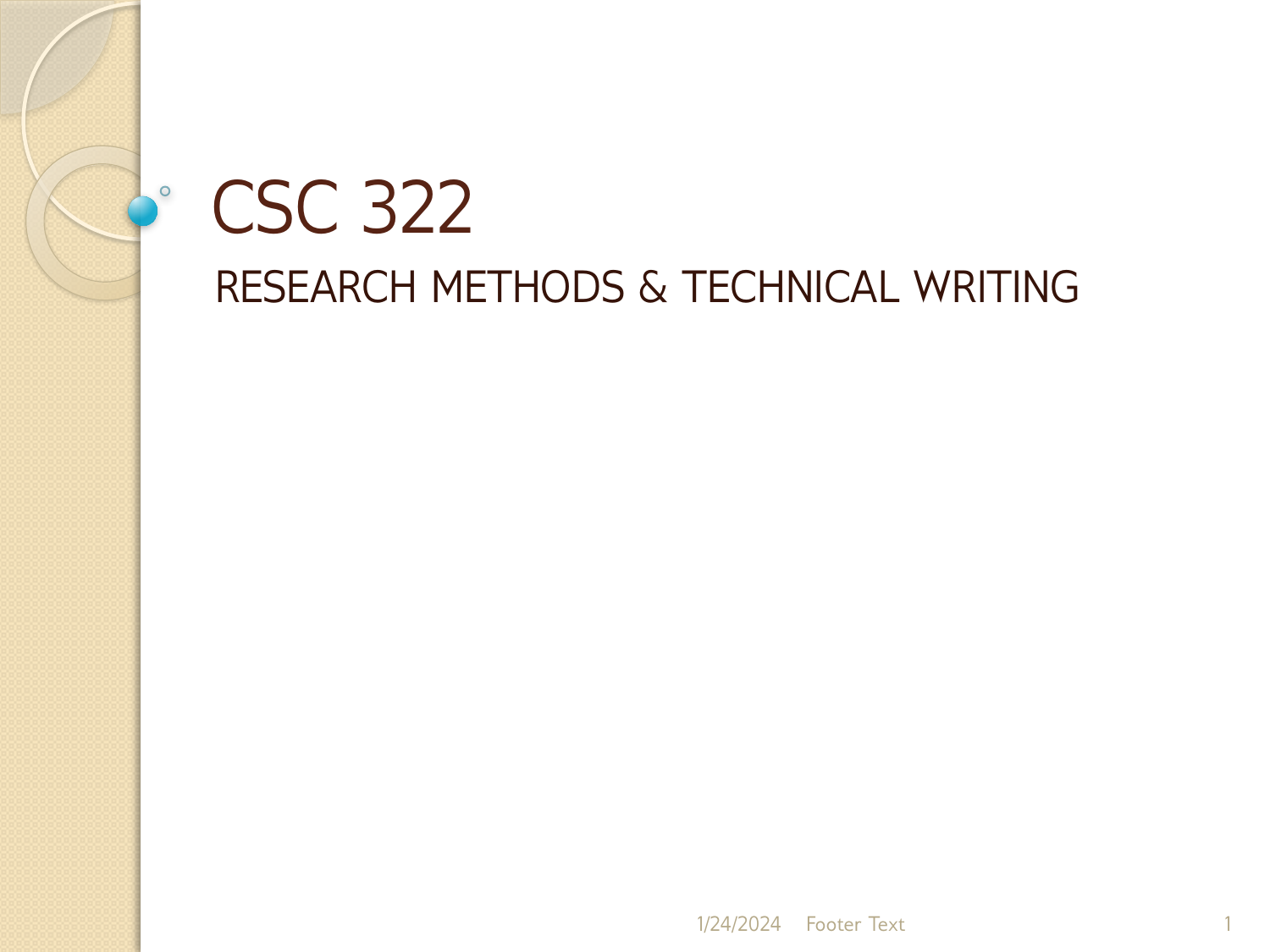

# CSC 322
RESEARCH METHODS & TECHNICAL WRITING
1/24/2024
Footer Text
1